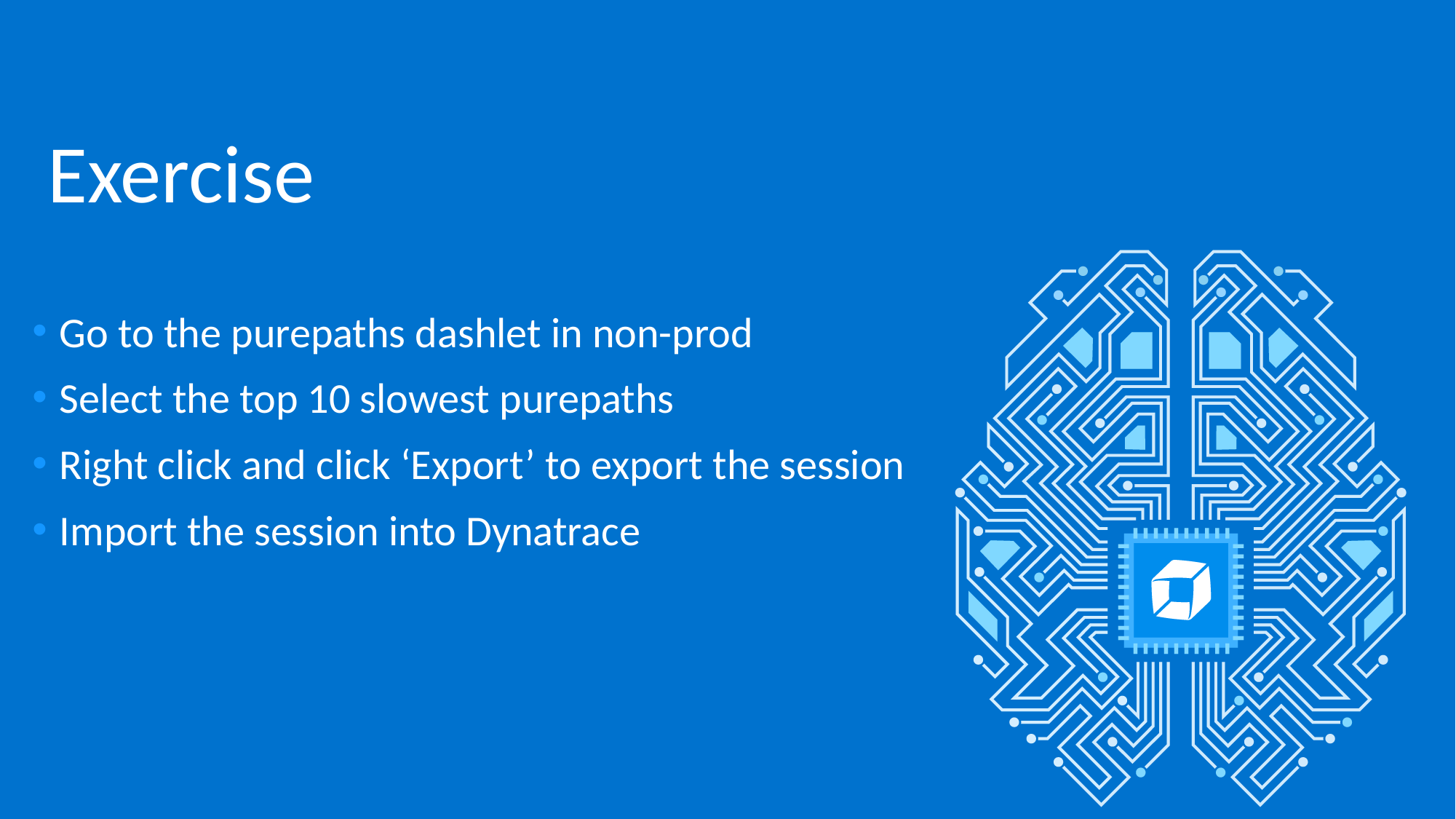

# Exercise
Go to the purepaths dashlet in non-prod
Select the top 10 slowest purepaths
Right click and click ‘Export’ to export the session
Import the session into Dynatrace